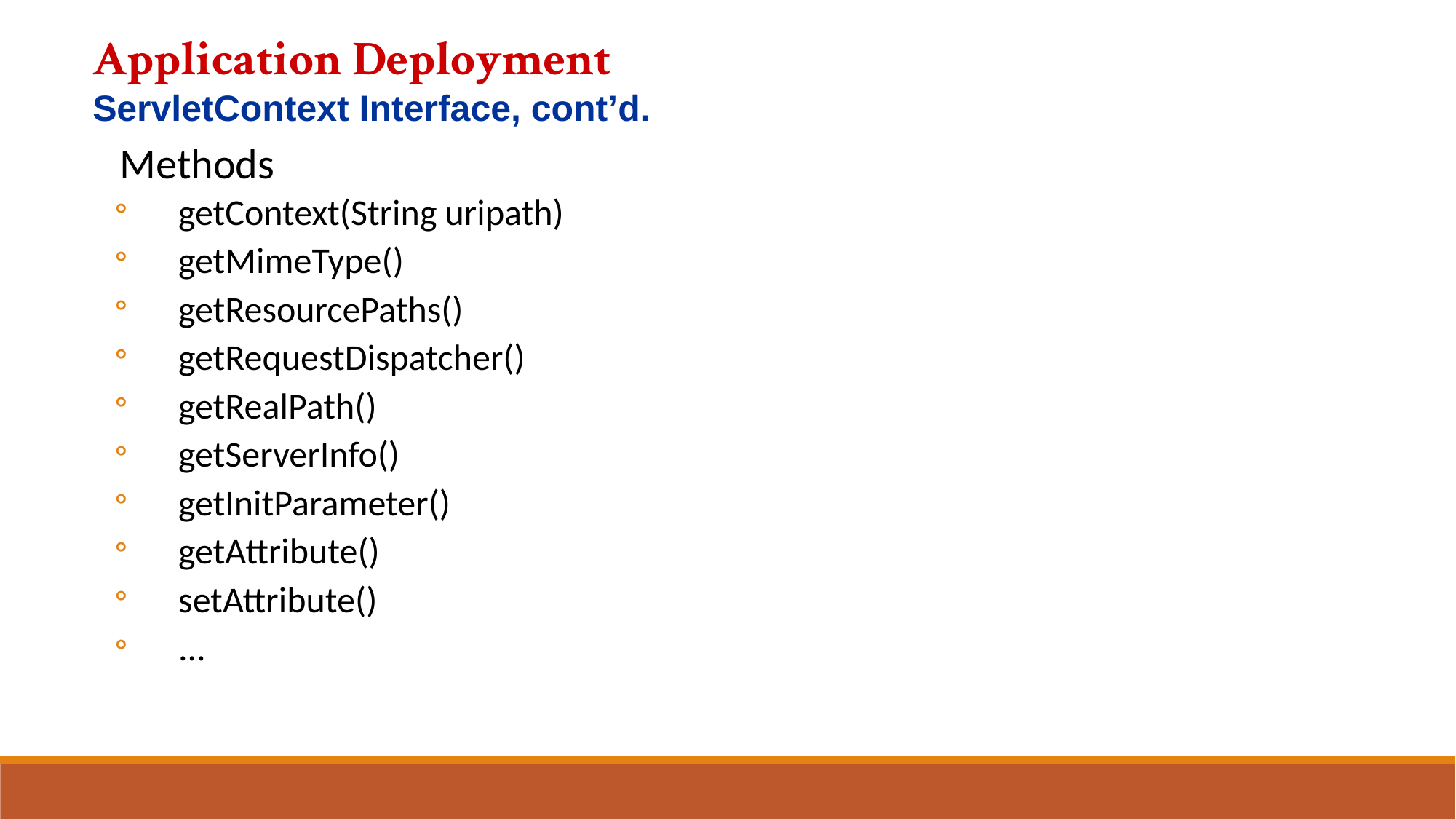

Application Deployment
ServletContext Interface, cont’d.
Methods
getContext(String uripath)
getMimeType()
getResourcePaths()
getRequestDispatcher()
getRealPath()
getServerInfo()
getInitParameter()
getAttribute()
setAttribute()
...